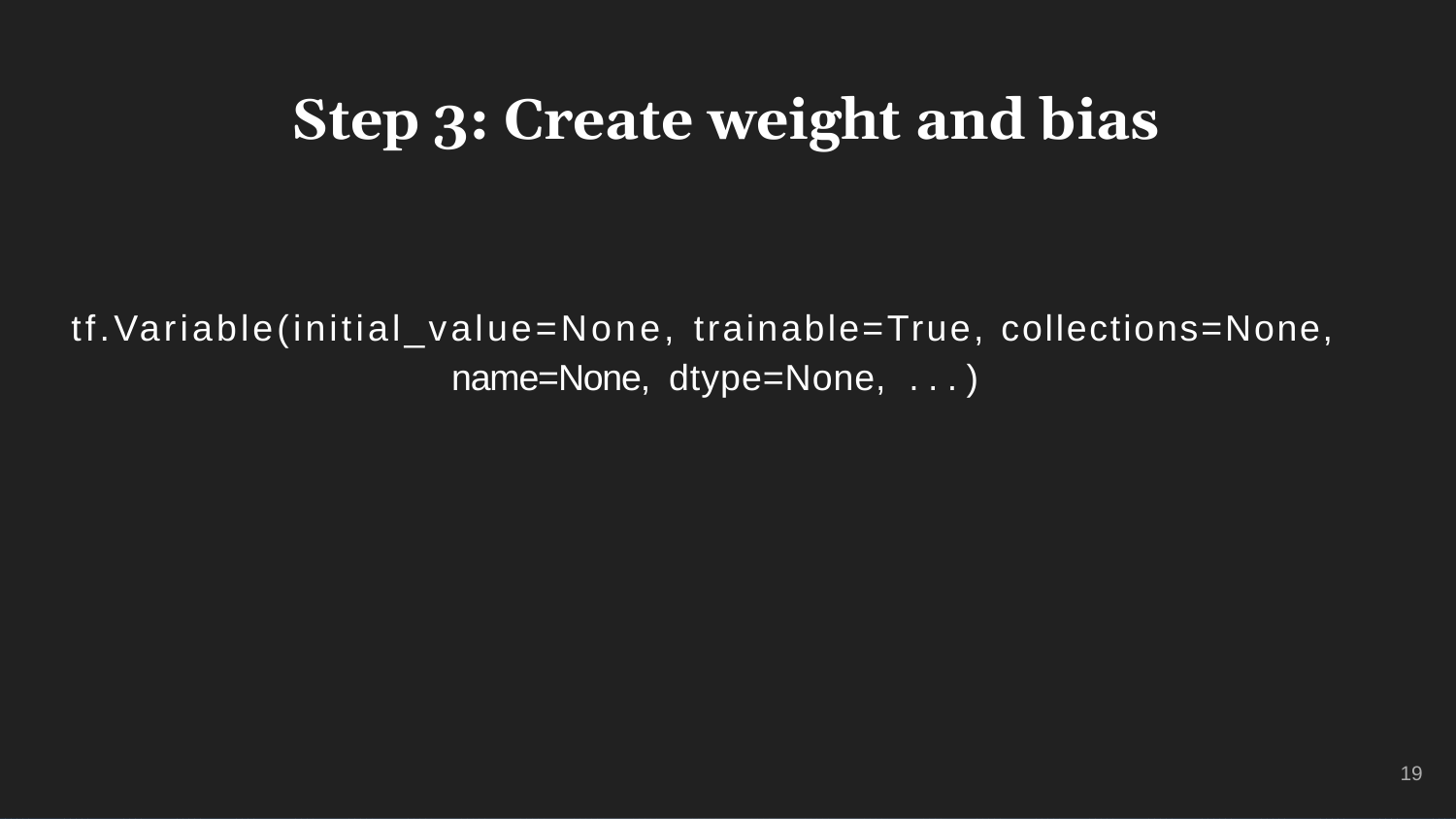

Step 3: Create weight and bias
tf.Variable(initial_value=None, trainable=True, collections=None,  name=None,  dtype=None, ...)
19